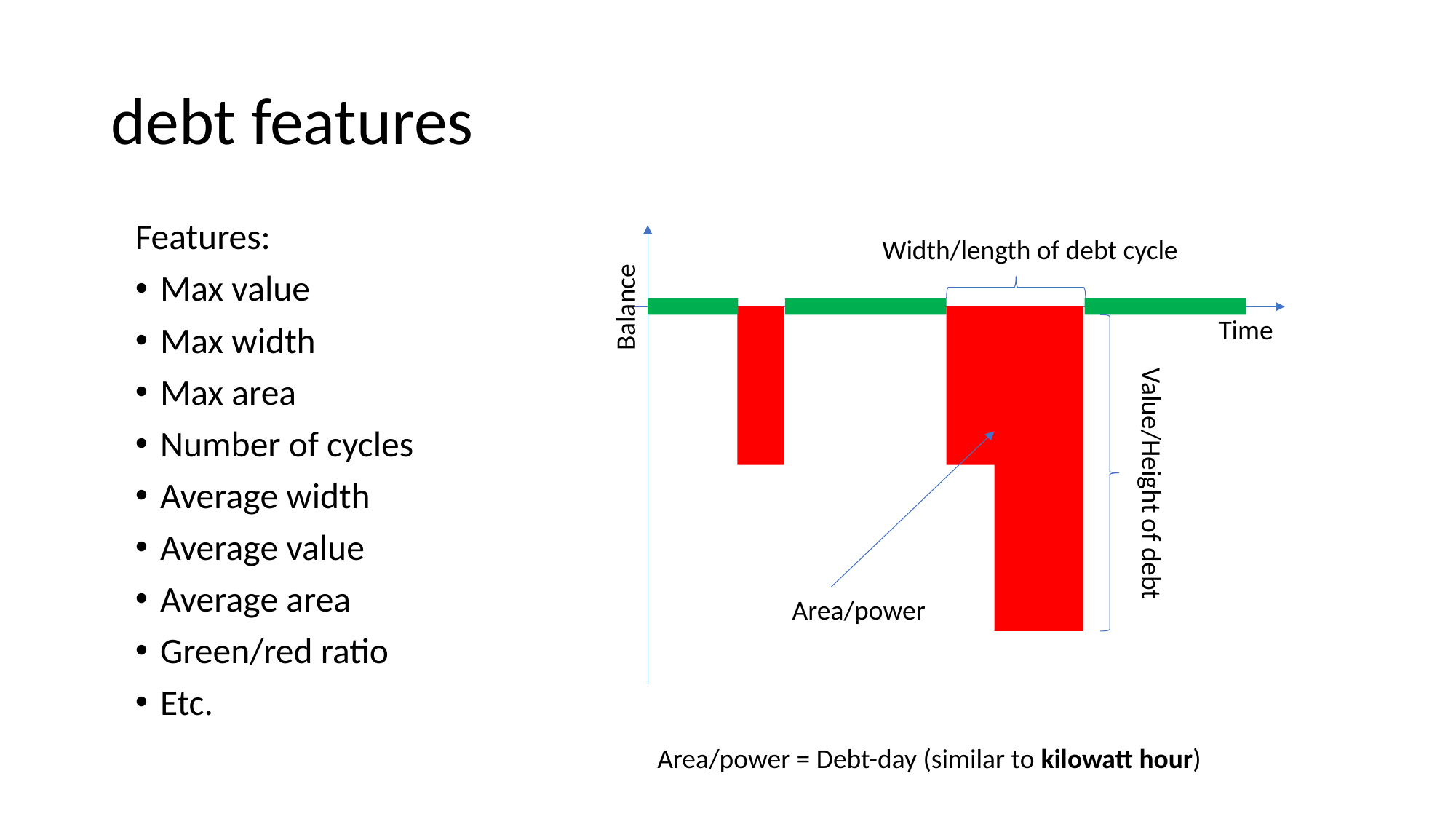

# debt features
Features:
Max value
Max width
Max area
Number of cycles
Average width
Average value
Average area
Green/red ratio
Etc.

Width/length of debt cycle
Balance

Time

Value/Height of debt
Area/power
Area/power = Debt-day (similar to kilowatt hour)